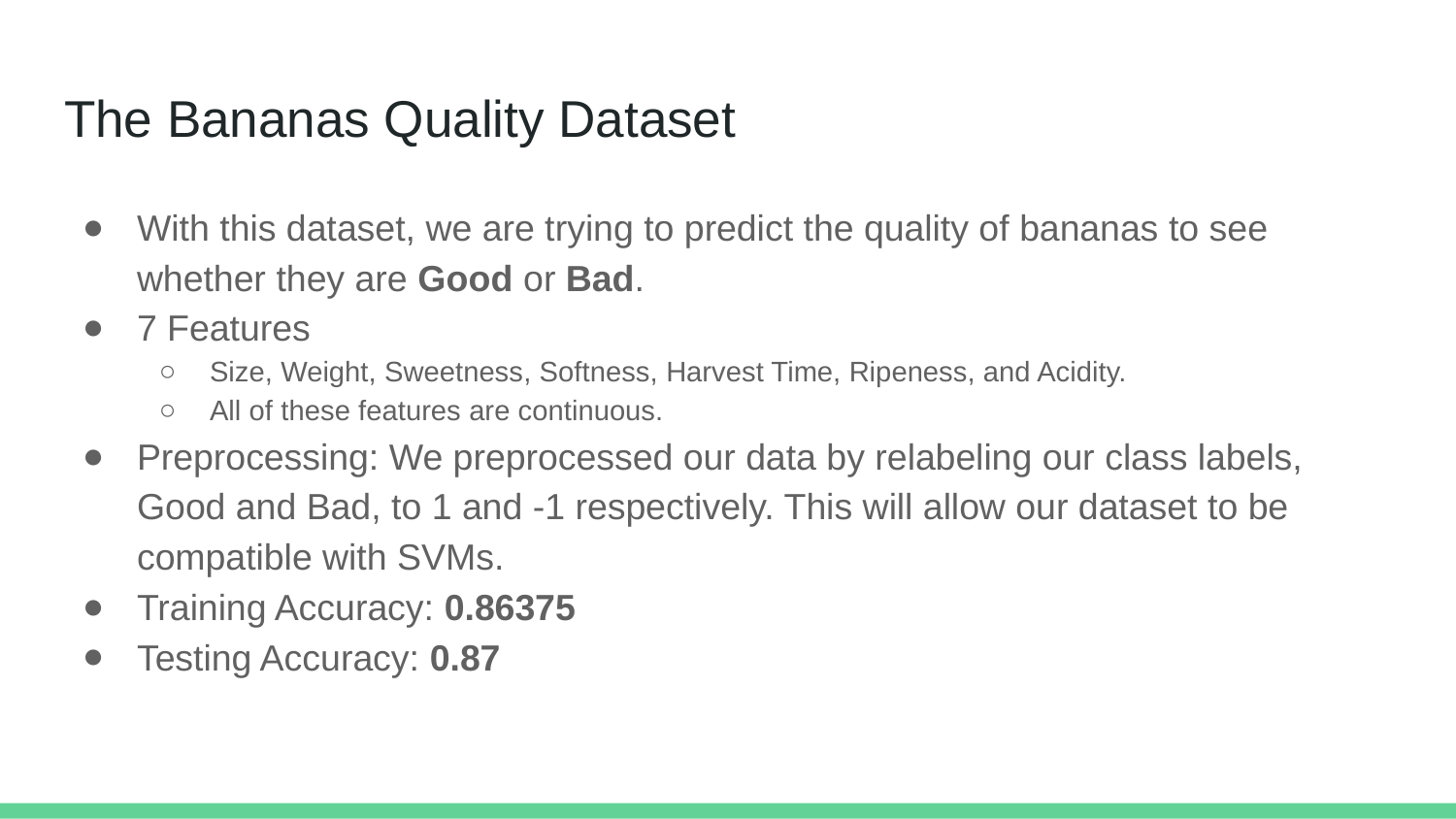

# The Bananas Quality Dataset
With this dataset, we are trying to predict the quality of bananas to see whether they are Good or Bad.
7 Features
Size, Weight, Sweetness, Softness, Harvest Time, Ripeness, and Acidity.
All of these features are continuous.
Preprocessing: We preprocessed our data by relabeling our class labels, Good and Bad, to 1 and -1 respectively. This will allow our dataset to be compatible with SVMs.
Training Accuracy: 0.86375
Testing Accuracy: 0.87